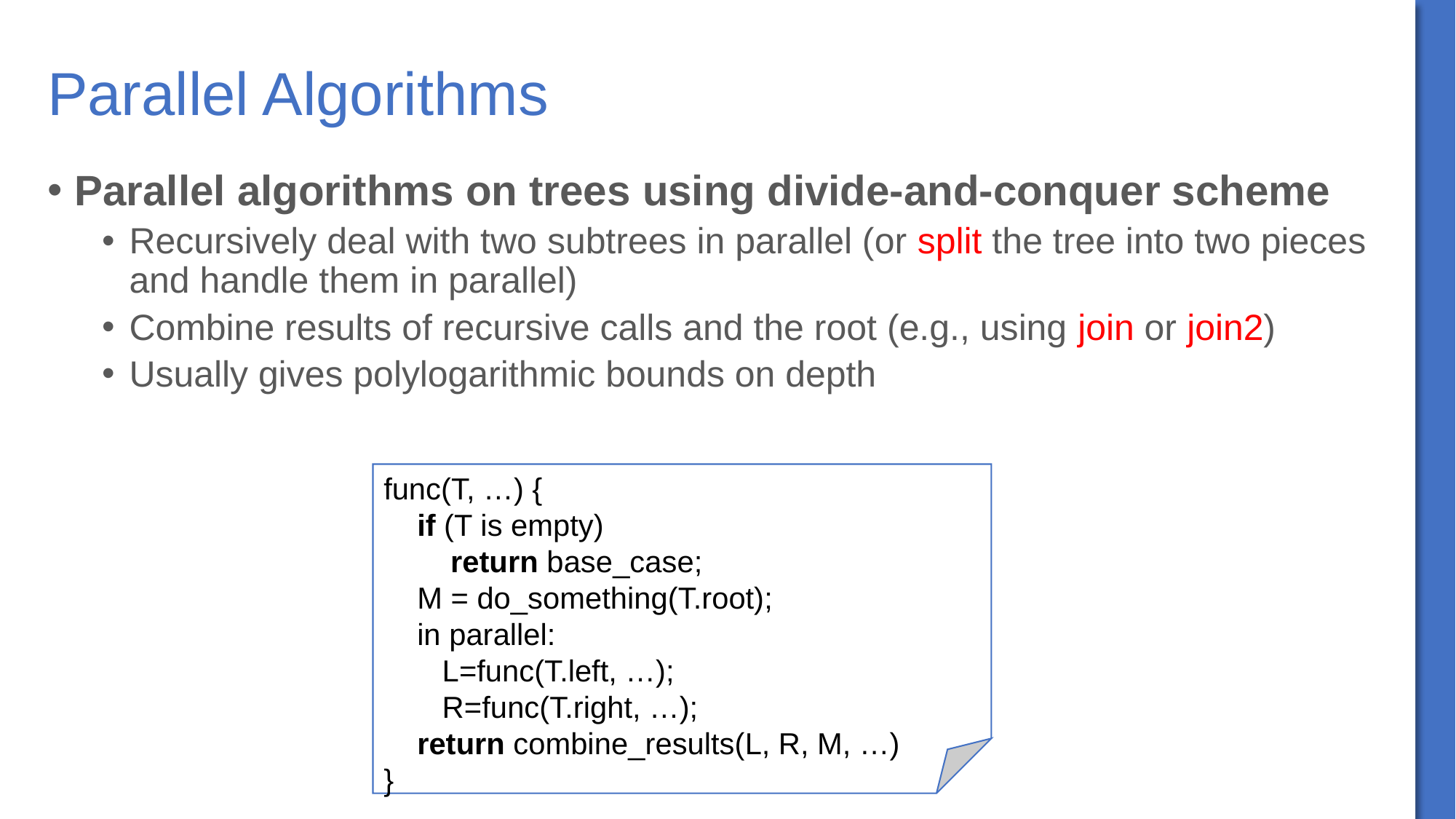

# Parallel Algorithms
Parallel algorithms on trees using divide-and-conquer scheme
Recursively deal with two subtrees in parallel (or split the tree into two pieces and handle them in parallel)
Combine results of recursive calls and the root (e.g., using join or join2)
Usually gives polylogarithmic bounds on depth
func(T, …) {
    if (T is empty)
        return base_case;
    M = do_something(T.root);
    in parallel:
       L=func(T.left, …);
       R=func(T.right, …);
    return combine_results(L, R, M, …)
}